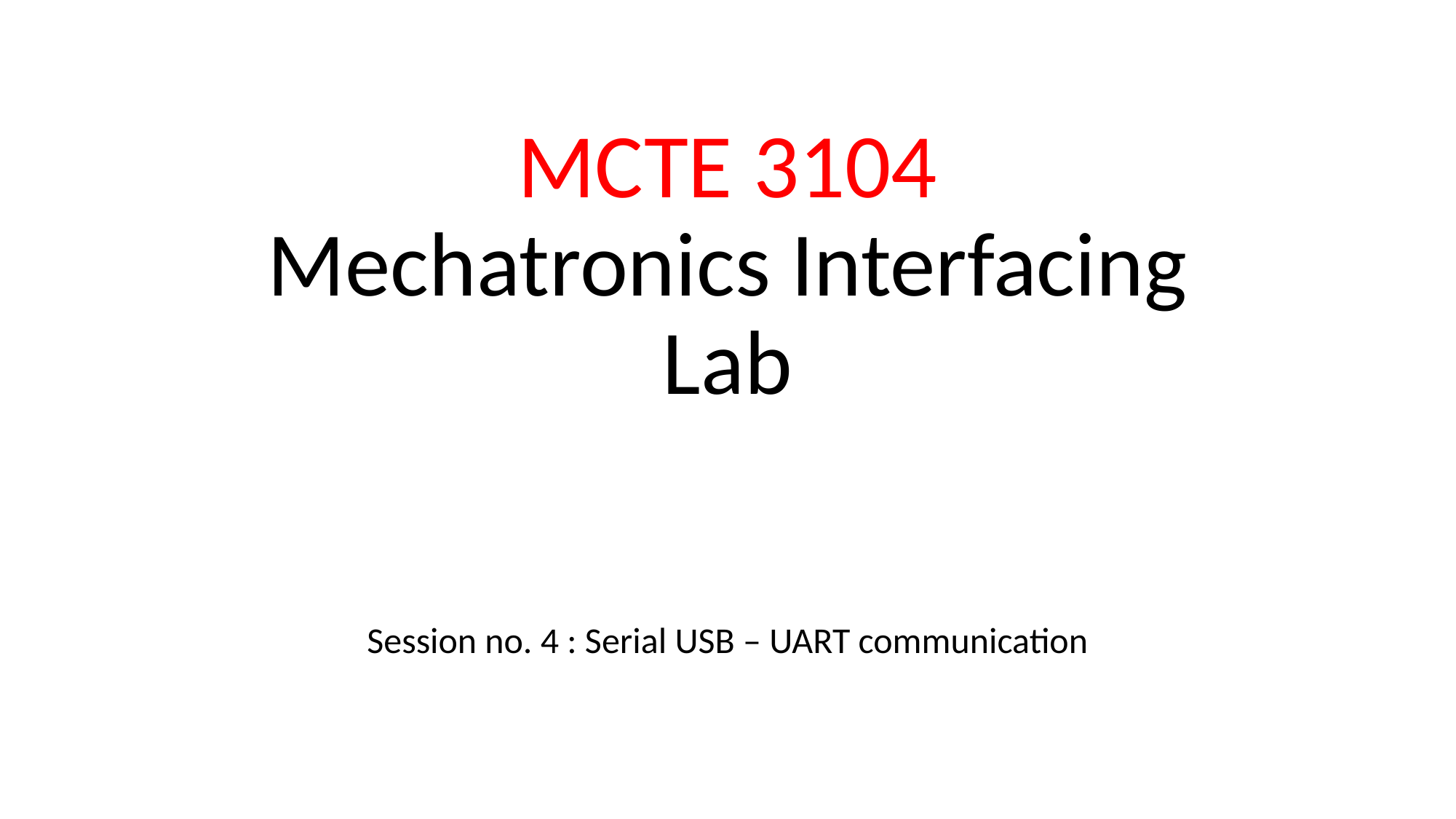

# MCTE 3104 Mechatronics Interfacing Lab
Session no. 4 : Serial USB – UART communication